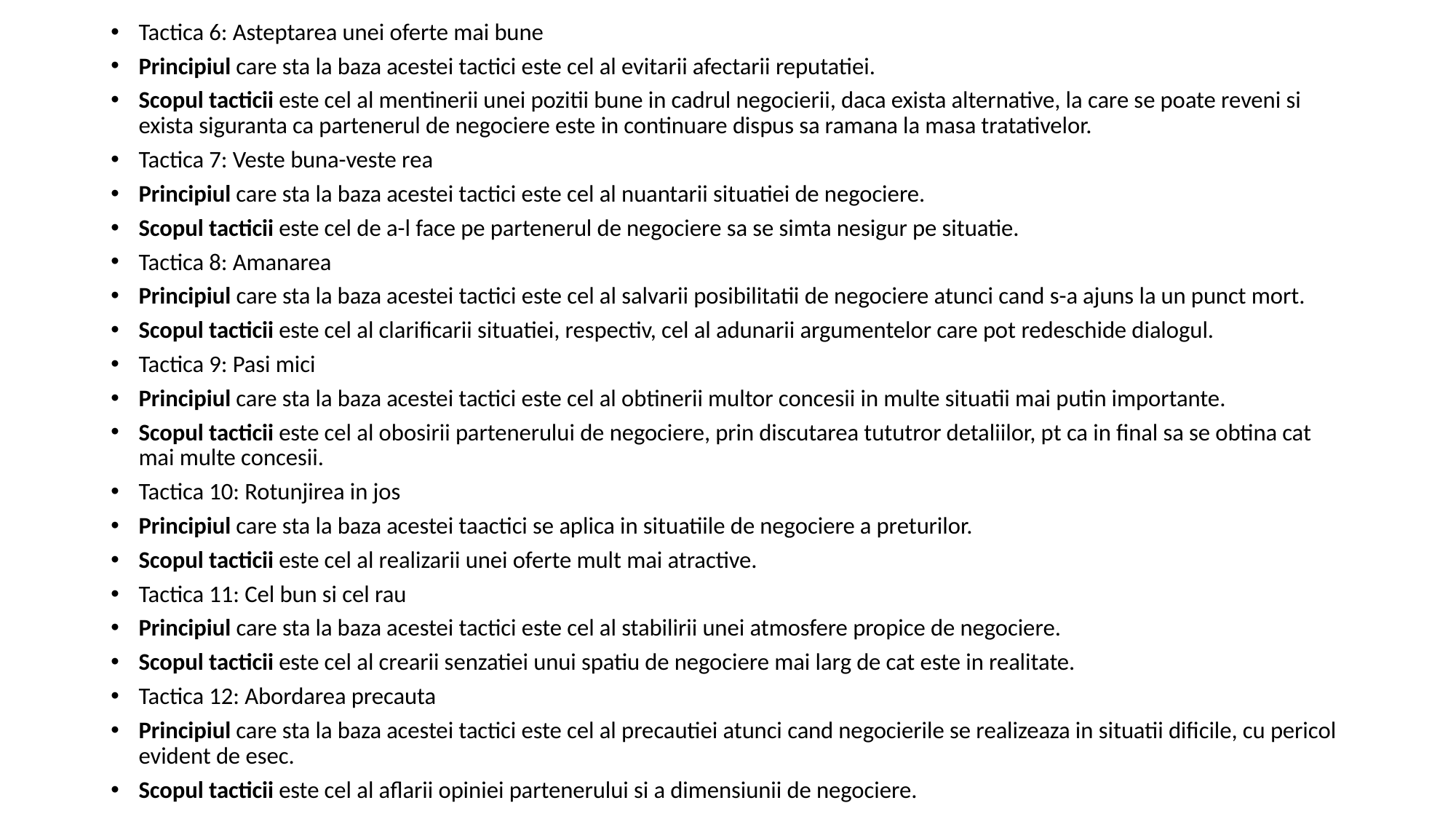

Tactica 6: Asteptarea unei oferte mai bune
Principiul care sta la baza acestei tactici este cel al evitarii afectarii reputatiei.
Scopul tacticii este cel al mentinerii unei pozitii bune in cadrul negocierii, daca exista alternative, la care se poate reveni si exista siguranta ca partenerul de negociere este in continuare dispus sa ramana la masa tratativelor.
Tactica 7: Veste buna-veste rea
Principiul care sta la baza acestei tactici este cel al nuantarii situatiei de negociere.
Scopul tacticii este cel de a-l face pe partenerul de negociere sa se simta nesigur pe situatie.
Tactica 8: Amanarea
Principiul care sta la baza acestei tactici este cel al salvarii posibilitatii de negociere atunci cand s-a ajuns la un punct mort.
Scopul tacticii este cel al clarificarii situatiei, respectiv, cel al adunarii argumentelor care pot redeschide dialogul.
Tactica 9: Pasi mici
Principiul care sta la baza acestei tactici este cel al obtinerii multor concesii in multe situatii mai putin importante.
Scopul tacticii este cel al obosirii partenerului de negociere, prin discutarea tututror detaliilor, pt ca in final sa se obtina cat mai multe concesii.
Tactica 10: Rotunjirea in jos
Principiul care sta la baza acestei taactici se aplica in situatiile de negociere a preturilor.
Scopul tacticii este cel al realizarii unei oferte mult mai atractive.
Tactica 11: Cel bun si cel rau
Principiul care sta la baza acestei tactici este cel al stabilirii unei atmosfere propice de negociere.
Scopul tacticii este cel al crearii senzatiei unui spatiu de negociere mai larg de cat este in realitate.
Tactica 12: Abordarea precauta
Principiul care sta la baza acestei tactici este cel al precautiei atunci cand negocierile se realizeaza in situatii dificile, cu pericol evident de esec.
Scopul tacticii este cel al aflarii opiniei partenerului si a dimensiunii de negociere.
#